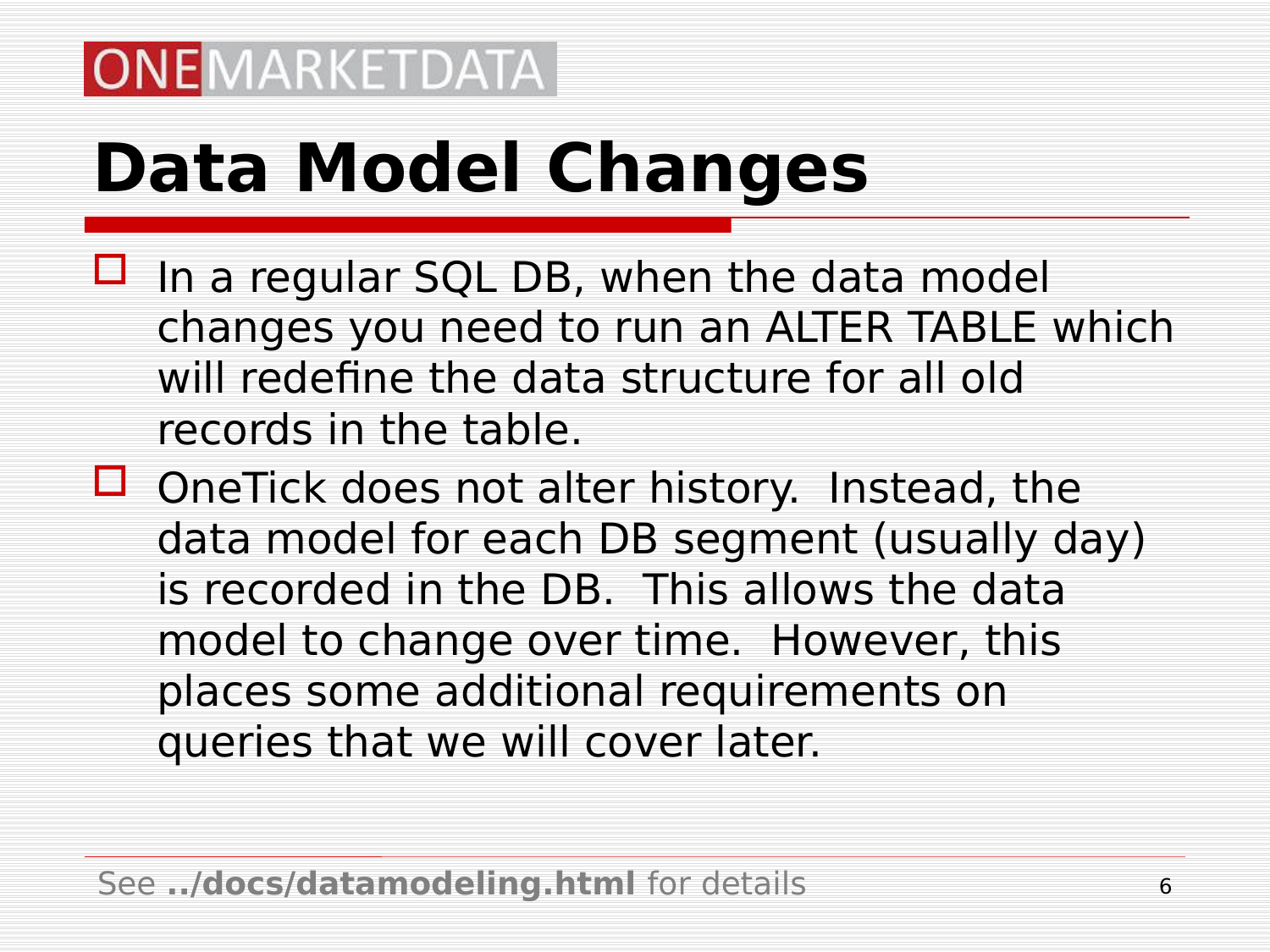

# Data Model Changes
In a regular SQL DB, when the data model changes you need to run an ALTER TABLE which will redefine the data structure for all old records in the table.
OneTick does not alter history.  Instead, the data model for each DB segment (usually day) is recorded in the DB.  This allows the data model to change over time.  However, this places some additional requirements on queries that we will cover later.

See ../docs/datamodeling.html for details
6